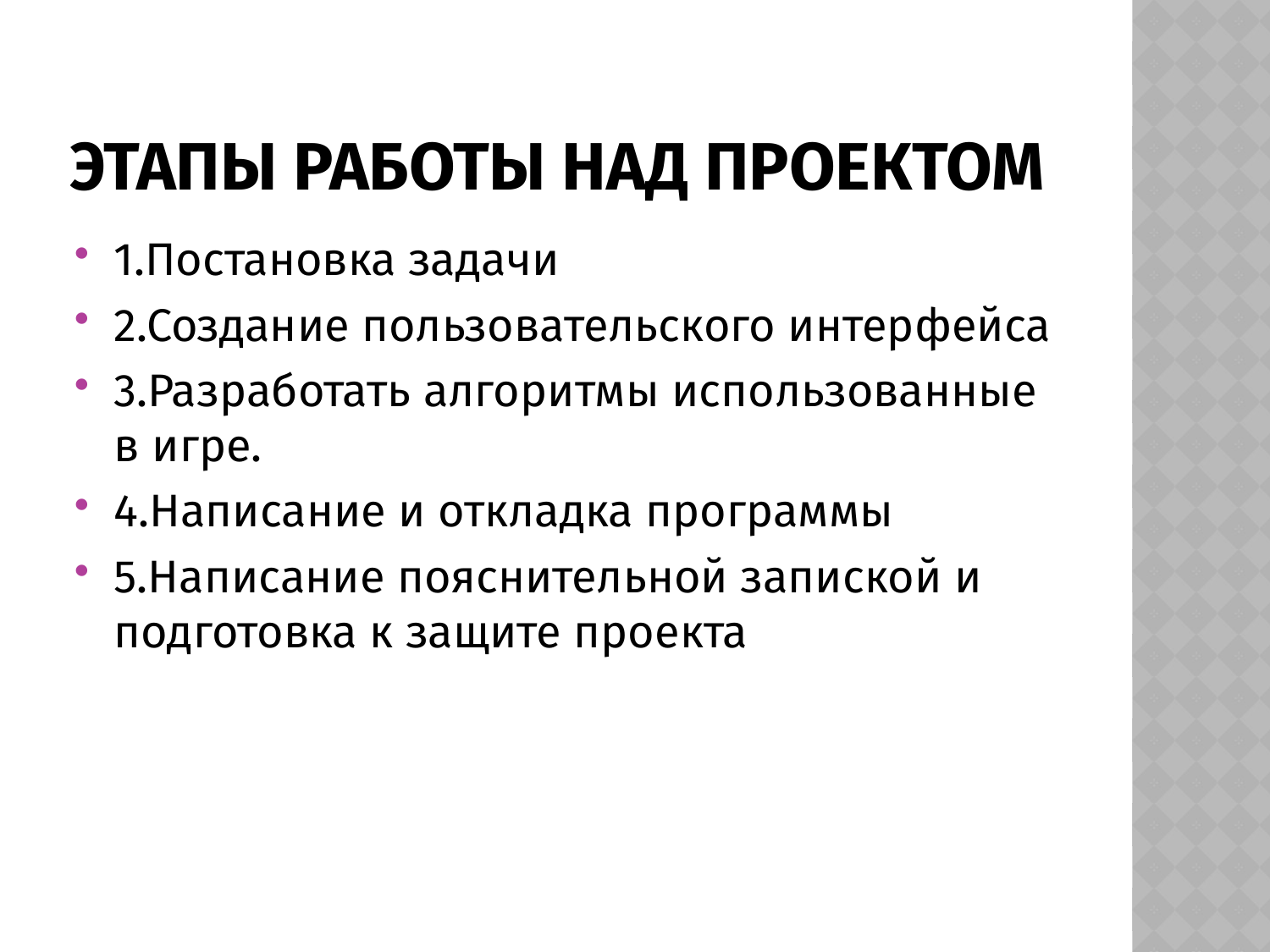

# Этапы работы над проектом
1.Постановка задачи
2.Создание пользовательского интерфейса
3.Разработать алгоритмы использованные в игре.
4.Написание и откладка программы
5.Написание пояснительной запиской и подготовка к защите проекта